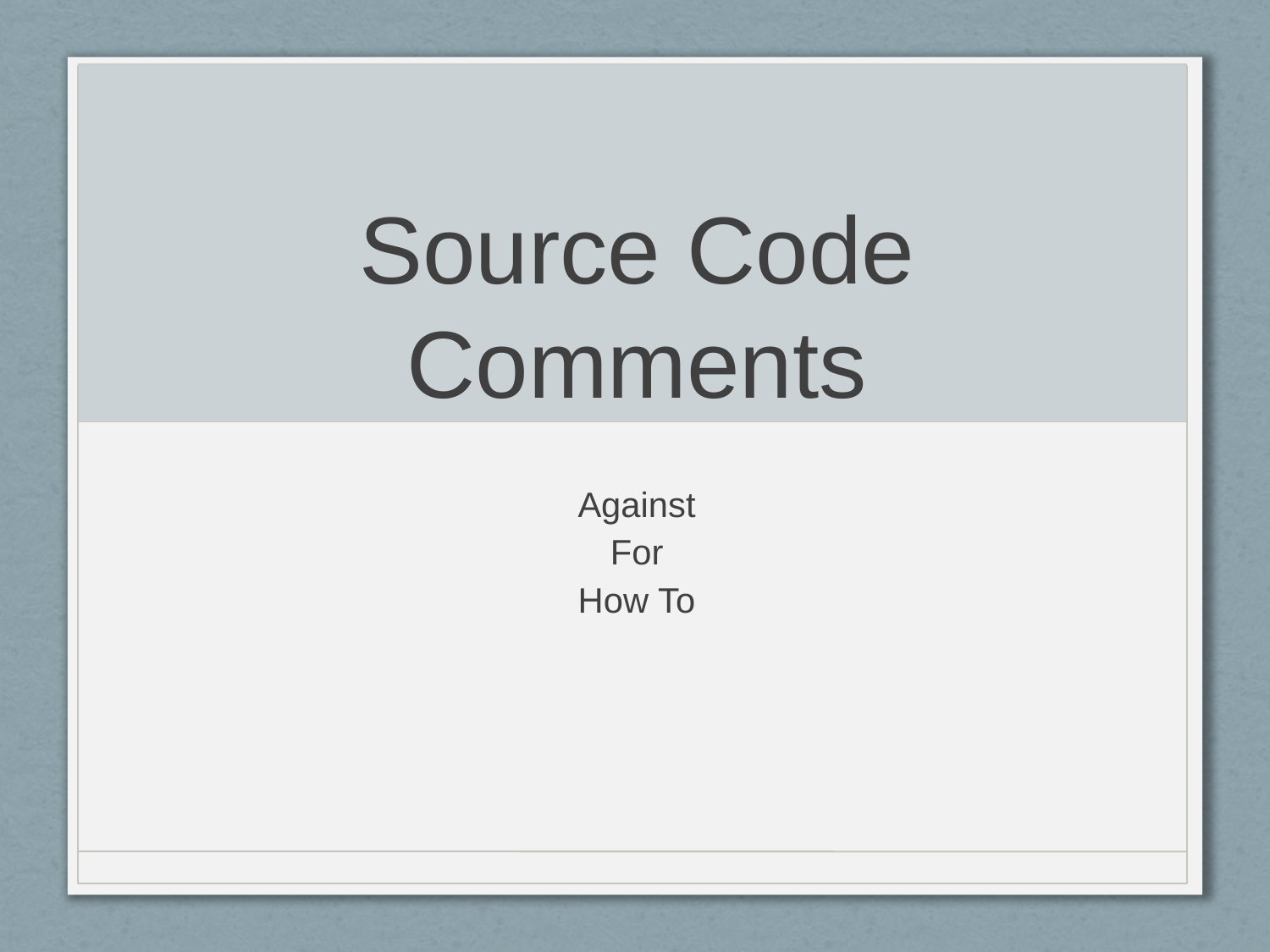

# Source Code Comments
Against
For
How To